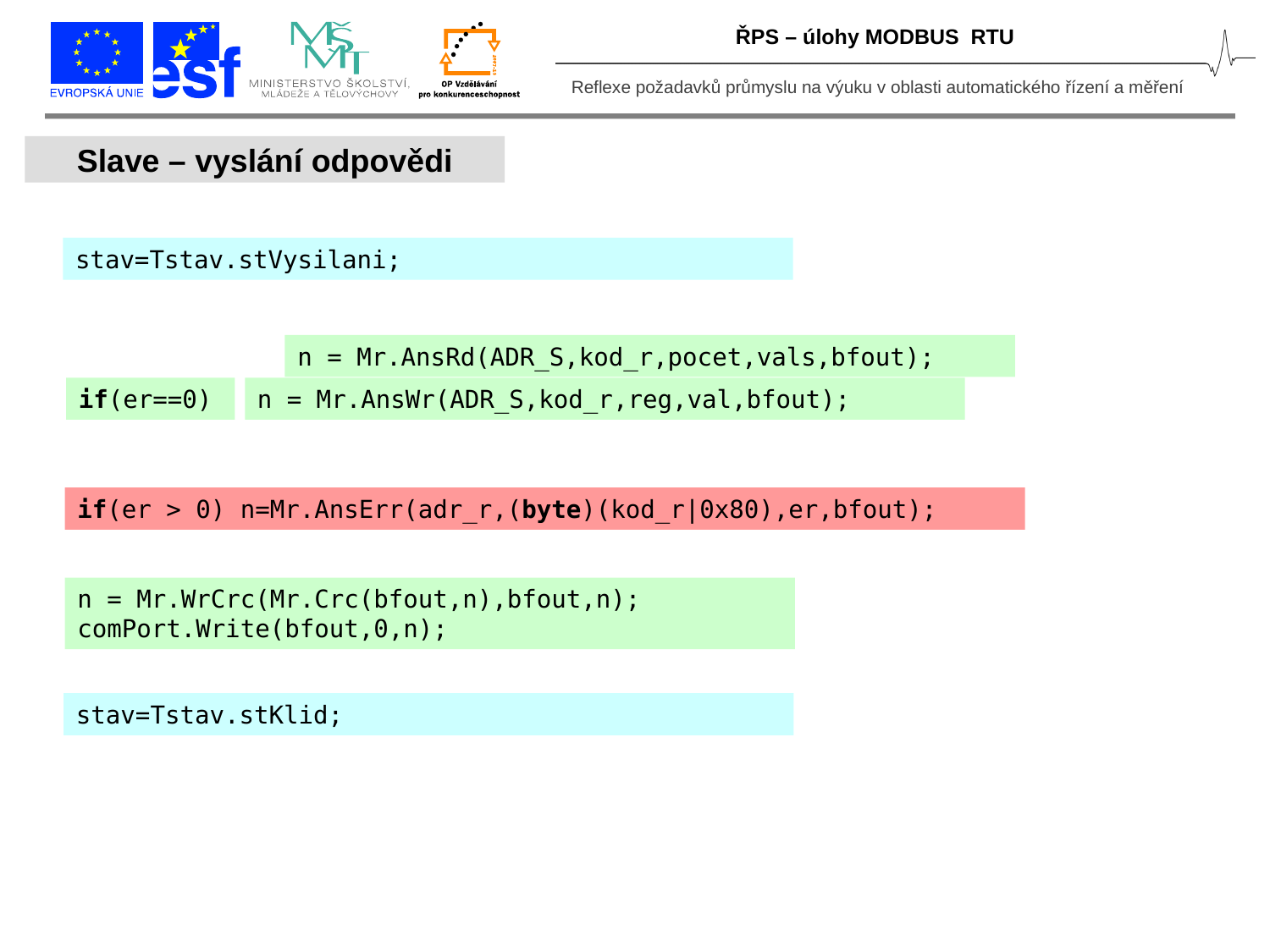

ŘPS – úlohy MODBUS  RTU

Slave – vyslání odpovědi
stav=Tstav.stVysilani;
n = Mr.AnsRd(ADR_S,kod_r,pocet,vals,bfout);
if(er==0)
n = Mr.AnsWr(ADR_S,kod_r,reg,val,bfout);
if(er > 0) n=Mr.AnsErr(adr_r,(byte)(kod_r|0x80),er,bfout);
n = Mr.WrCrc(Mr.Crc(bfout,n),bfout,n);
comPort.Write(bfout,0,n);
stav=Tstav.stKlid;